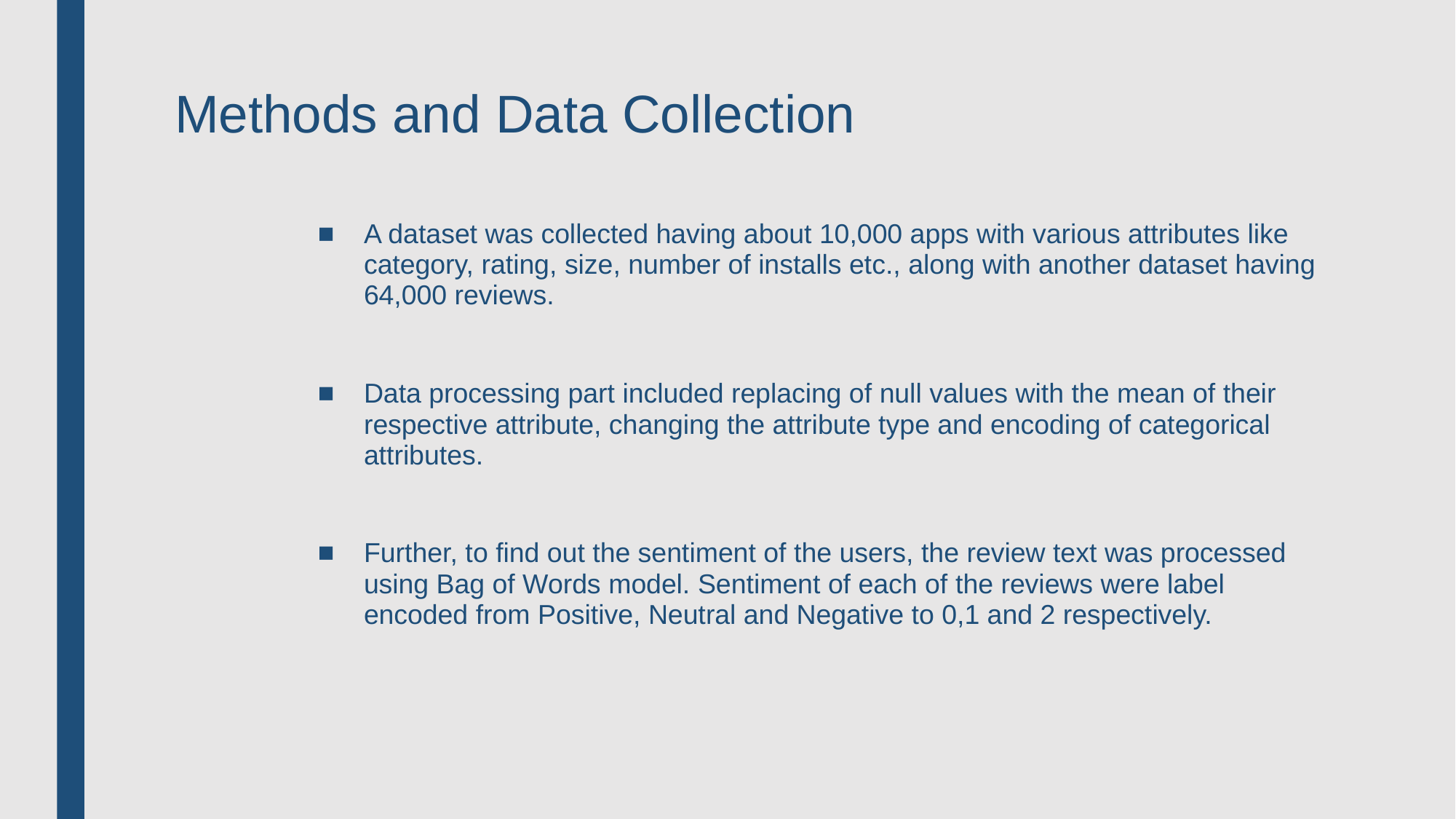

# Methods and Data Collection
A dataset was collected having about 10,000 apps with various attributes like category, rating, size, number of installs etc., along with another dataset having 64,000 reviews.

Data processing part included replacing of null values with the mean of their respective attribute, changing the attribute type and encoding of categorical attributes.

Further, to find out the sentiment of the users, the review text was processed using Bag of Words model. Sentiment of each of the reviews were label encoded from Positive, Neutral and Negative to 0,1 and 2 respectively.